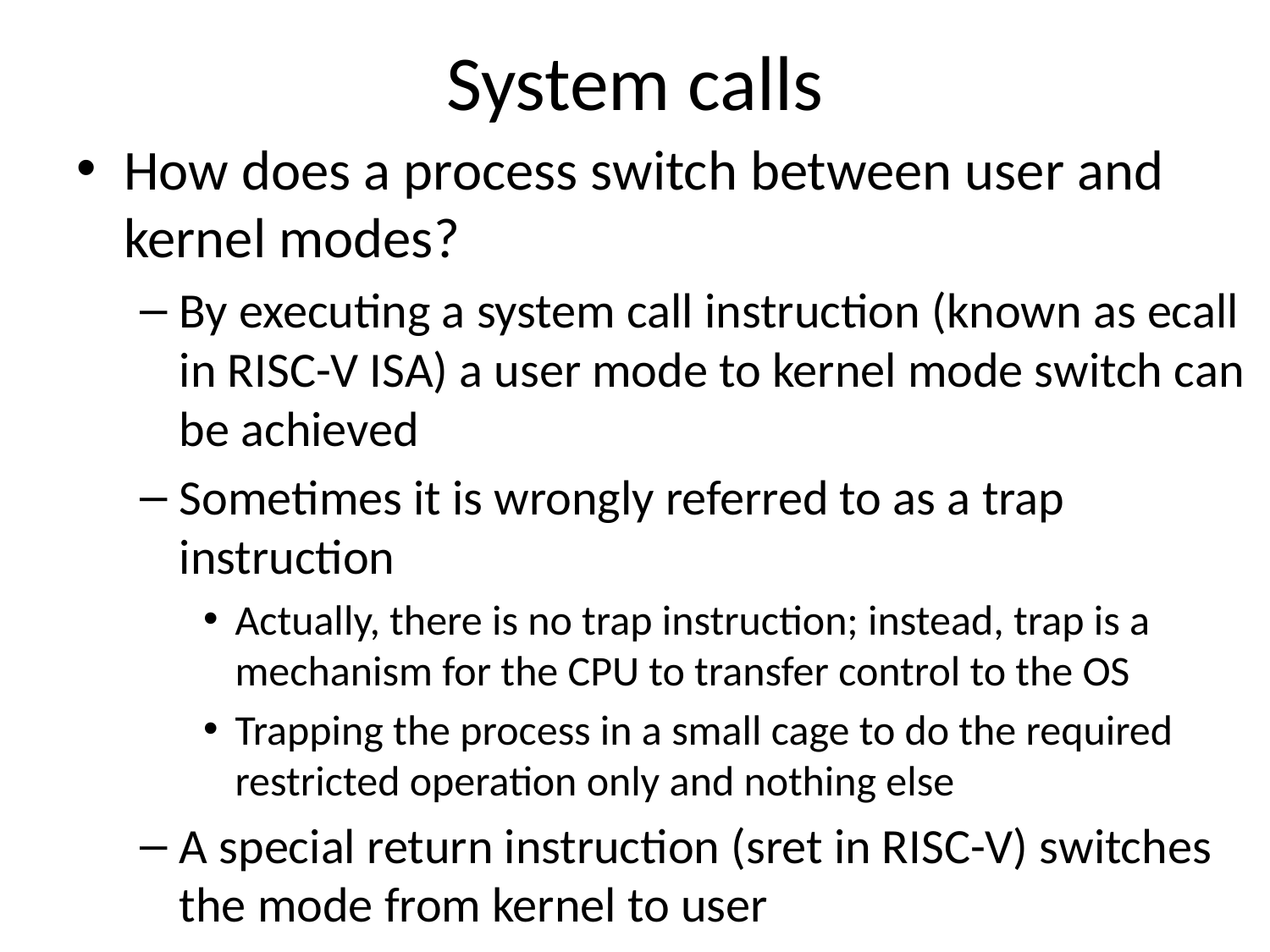

# System calls
How does a process switch between user and kernel modes?
By executing a system call instruction (known as ecall in RISC-V ISA) a user mode to kernel mode switch can be achieved
Sometimes it is wrongly referred to as a trap instruction
Actually, there is no trap instruction; instead, trap is a mechanism for the CPU to transfer control to the OS
Trapping the process in a small cage to do the required restricted operation only and nothing else
A special return instruction (sret in RISC-V) switches the mode from kernel to user